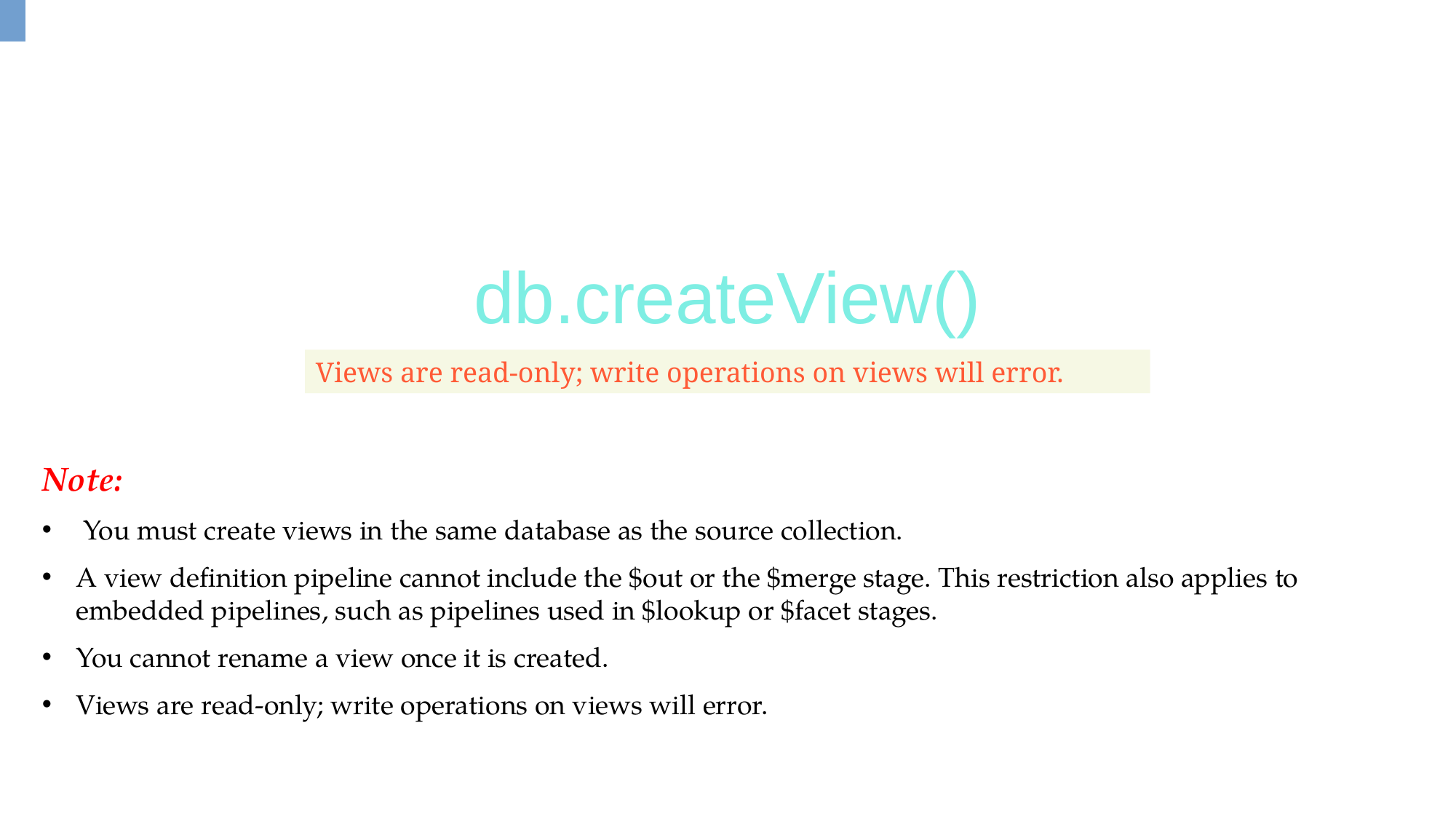

db.createView()
Views are read-only; write operations on views will error.
Note:

 You must create views in the same database as the source collection.

A view definition pipeline cannot include the $out or the $merge stage. This restriction also applies to embedded pipelines, such as pipelines used in $lookup or $facet stages.

You cannot rename a view once it is created.

Views are read-only; write operations on views will error.